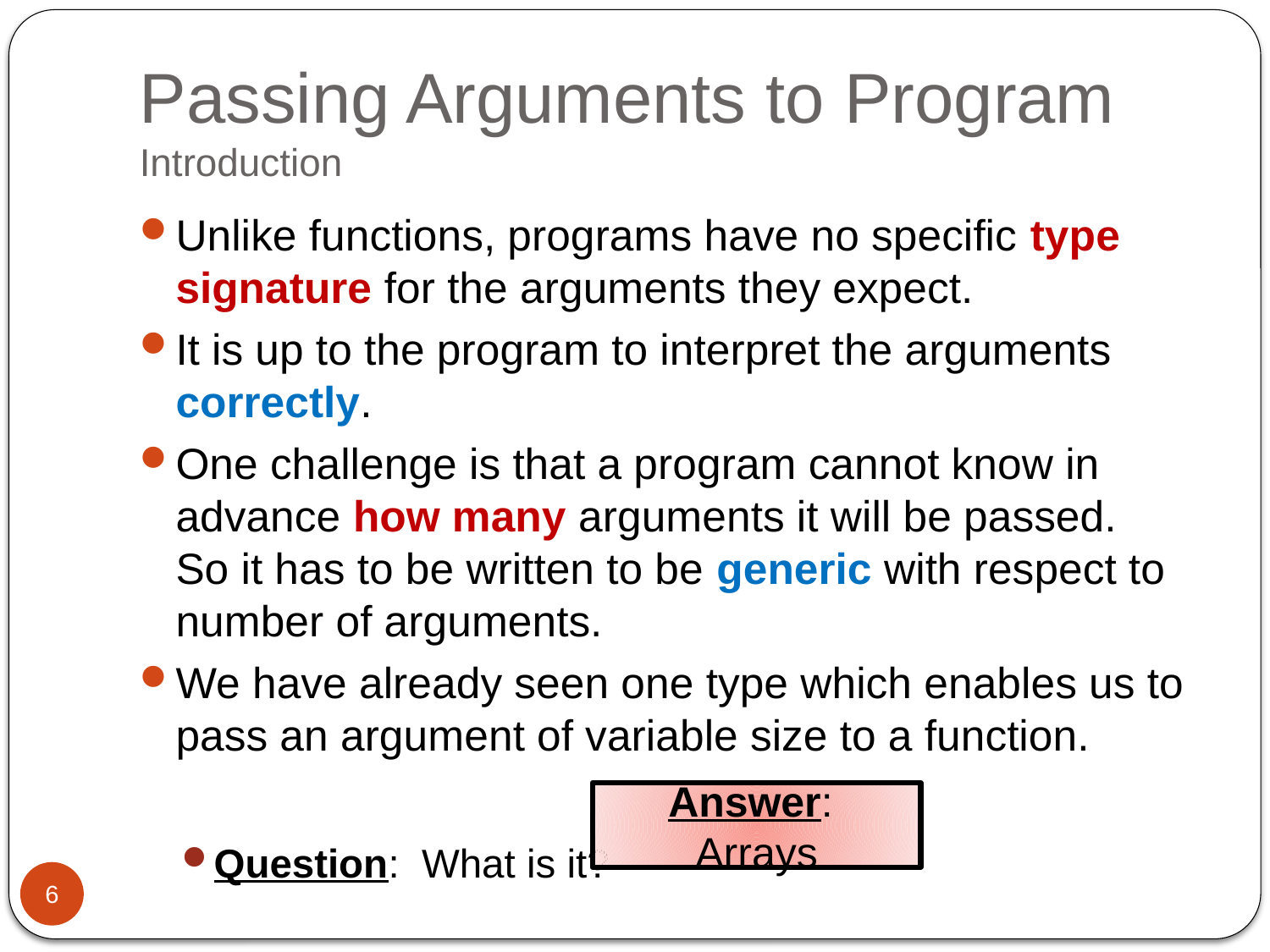

# Passing Arguments to Program Introduction
Unlike functions, programs have no specific type signature for the arguments they expect.
It is up to the program to interpret the arguments correctly.
One challenge is that a program cannot know in advance how many arguments it will be passed.  So it has to be written to be generic with respect to number of arguments.
We have already seen one type which enables us to pass an argument of variable size to a function.

Question:  What is it?
Answer:  Arrays
6